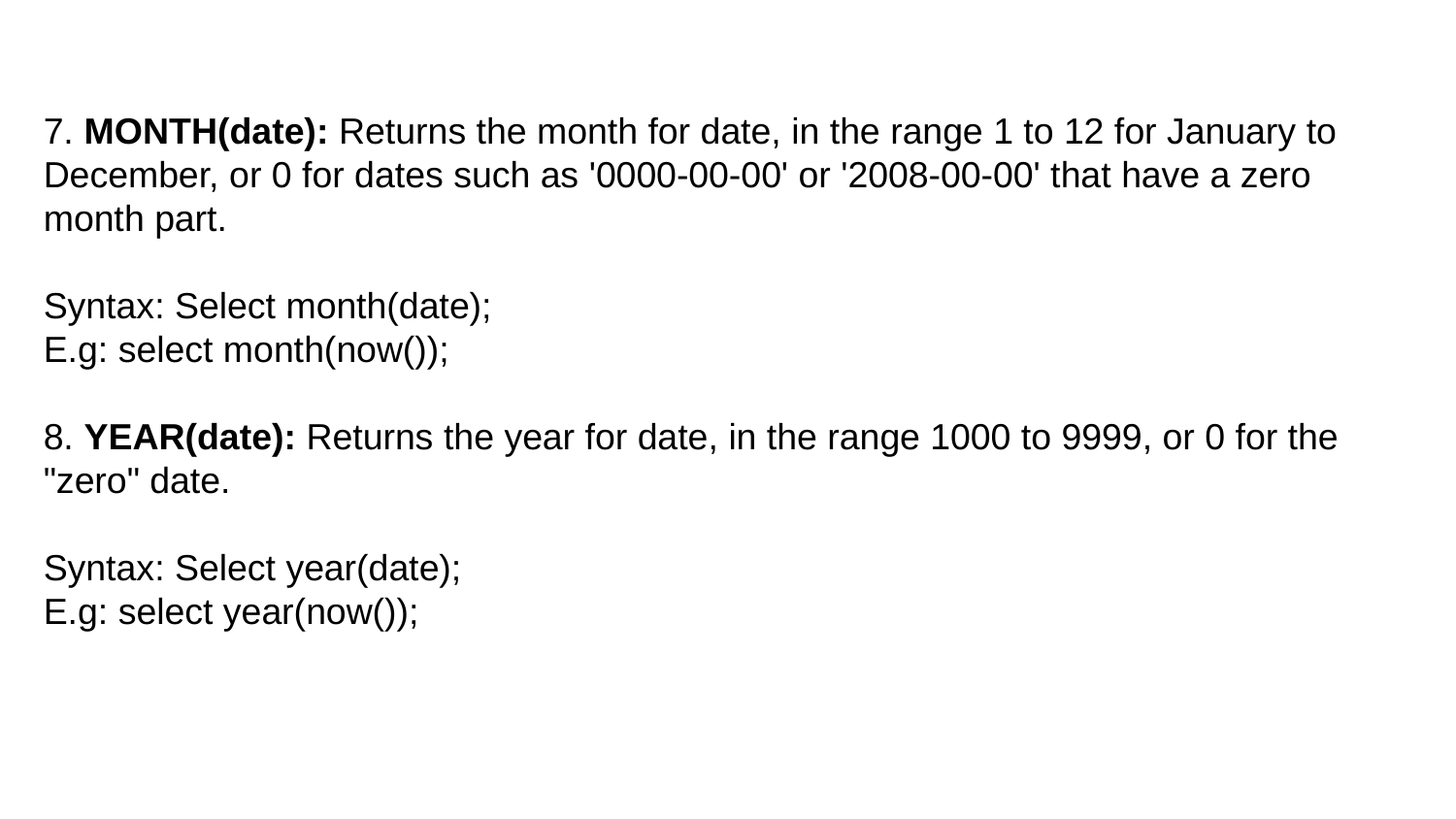

7. MONTH(date): Returns the month for date, in the range 1 to 12 for January to December, or 0 for dates such as '0000-00-00' or '2008-00-00' that have a zero month part.

Syntax: Select month(date);
E.g: select month(now());

8. YEAR(date): Returns the year for date, in the range 1000 to 9999, or 0 for the "zero" date.

Syntax: Select year(date);
E.g: select year(now());